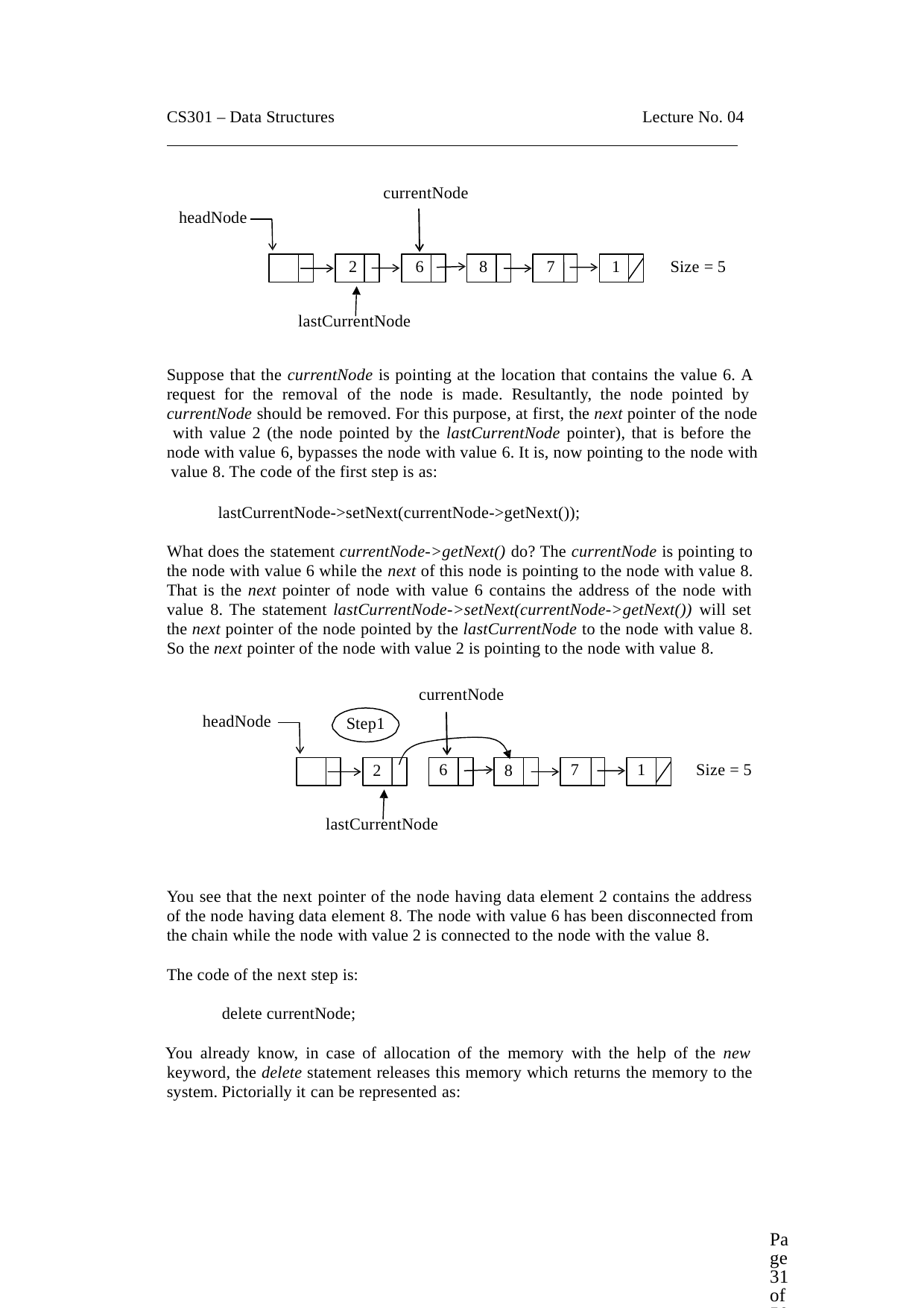

CS301 – Data Structures
Lecture No. 04

currentNode
headNode

Size = 5
7
6
1
2
8

lastCurrentNode

Suppose that the currentNode is pointing at the location that contains the value 6. A  request for the removal of the node is made. Resultantly, the node pointed by  currentNode should be removed. For this purpose, at first, the next pointer of the node  with value 2 (the node pointed by the lastCurrentNode pointer), that is before the  node with value 6, bypasses the node with value 6. It is, now pointing to the node with  value 8. The code of the first step is as:

lastCurrentNode->setNext(currentNode->getNext());

What does the statement currentNode->getNext() do? The currentNode is pointing to  the node with value 6 while the next of this node is pointing to the node with value 8.  That is the next pointer of node with value 6 contains the address of the node with  value 8. The statement lastCurrentNode->setNext(currentNode->getNext()) will set  the next pointer of the node pointed by the lastCurrentNode to the node with value 8.  So the next pointer of the node with value 2 is pointing to the node with value 8.

currentNode

headNode

Step1

7
6
1
Size = 5
2
8

lastCurrentNode
You see that the next pointer of the node having data element 2 contains the address  of the node having data element 8. The node with value 6 has been disconnected from  the chain while the node with value 2 is connected to the node with the value 8.
The code of the next step is:  delete currentNode;

You already know, in case of allocation of the memory with the help of the new  keyword, the delete statement releases this memory which returns the memory to the  system. Pictorially it can be represented as:
Page 31 of 505